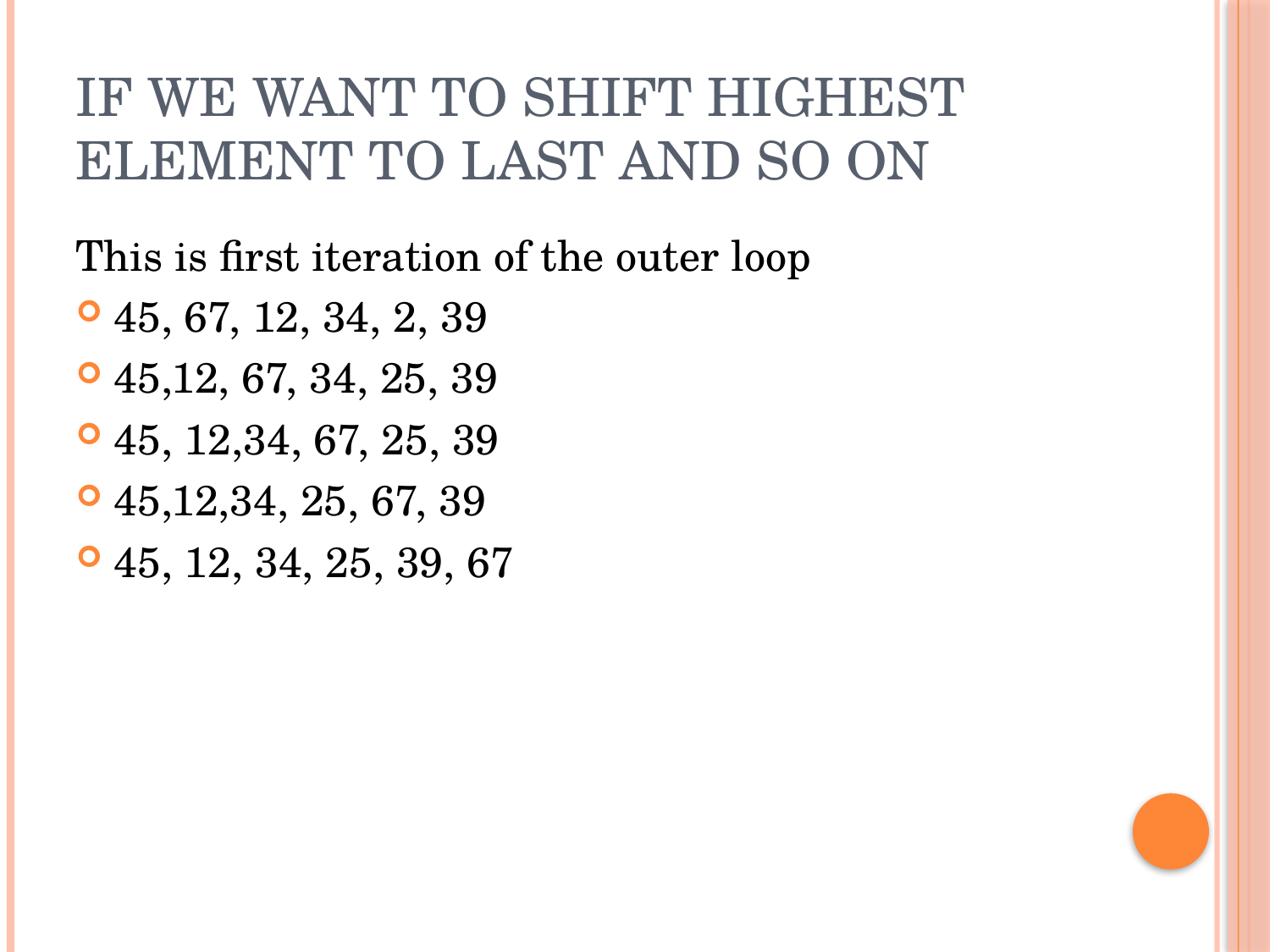

# If we want to shift highest element to last and so on
This is first iteration of the outer loop
45, 67, 12, 34, 2, 39
45,12, 67, 34, 25, 39
45, 12,34, 67, 25, 39
45,12,34, 25, 67, 39
45, 12, 34, 25, 39, 67